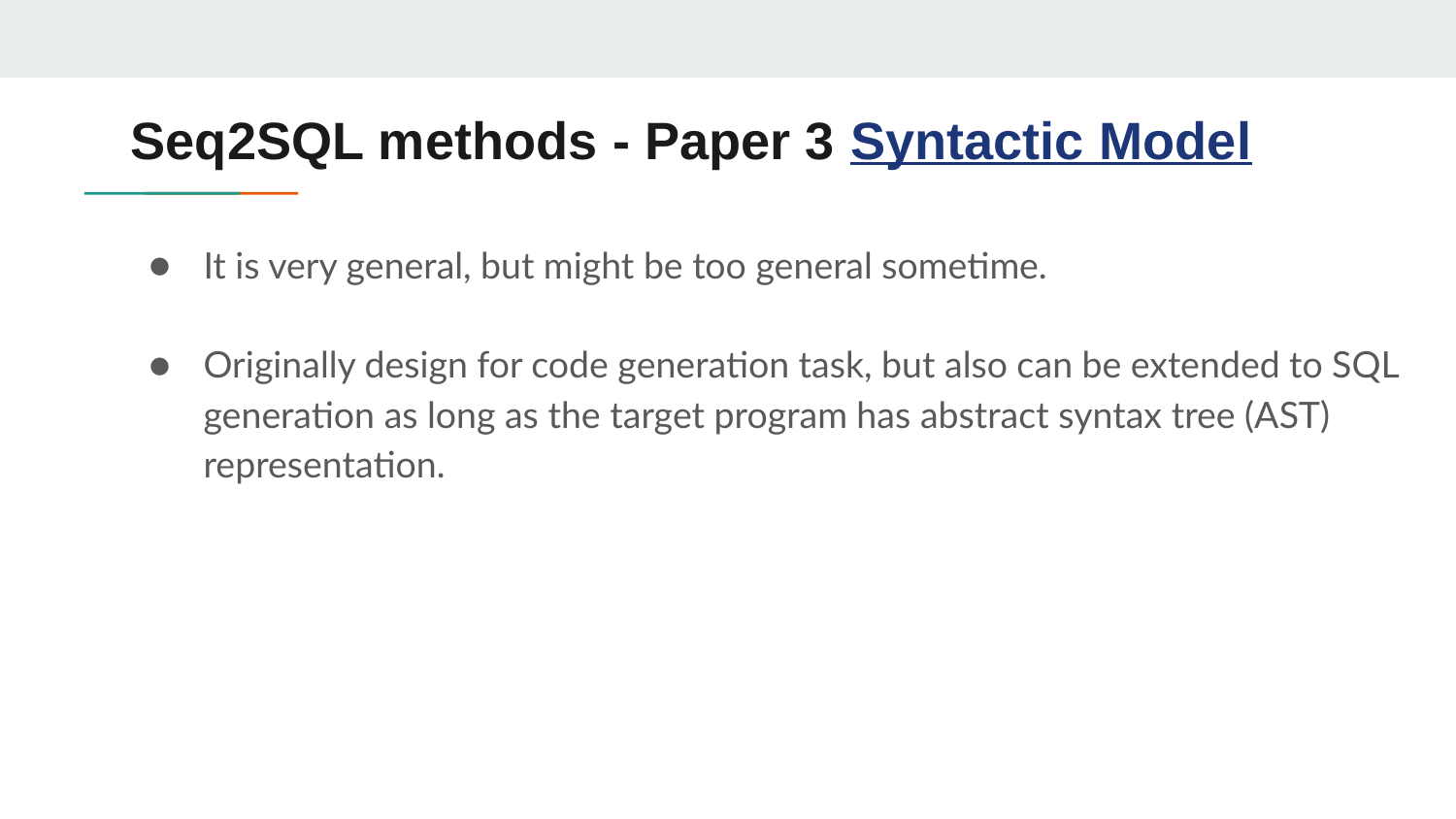

# Seq2SQL methods - Paper 3 Syntactic Model
It is very general, but might be too general sometime.

Originally design for code generation task, but also can be extended to SQL generation as long as the target program has abstract syntax tree (AST) representation.